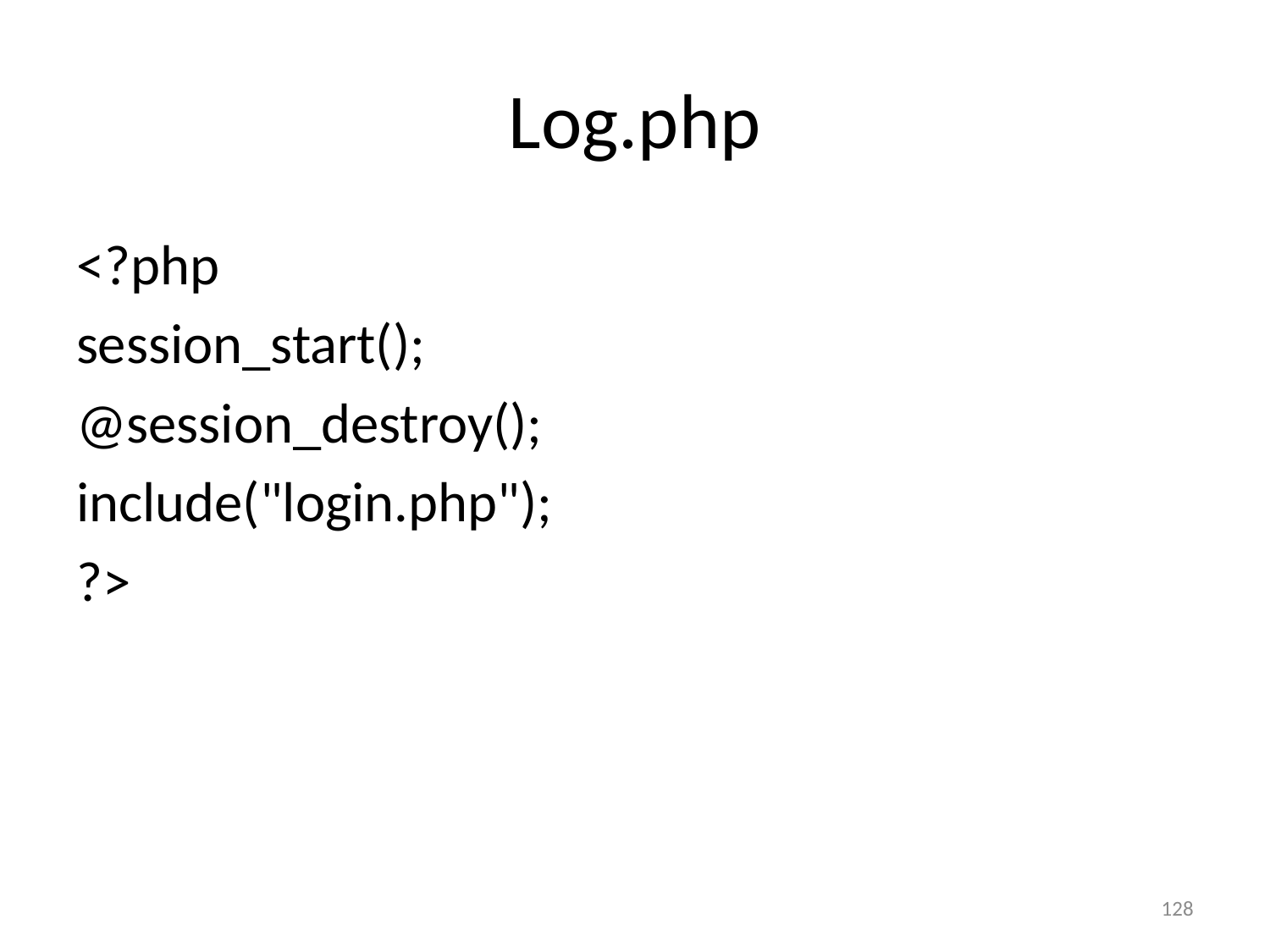

# Log.php
<?php
session_start();
@session_destroy();
include("login.php");
?>
128